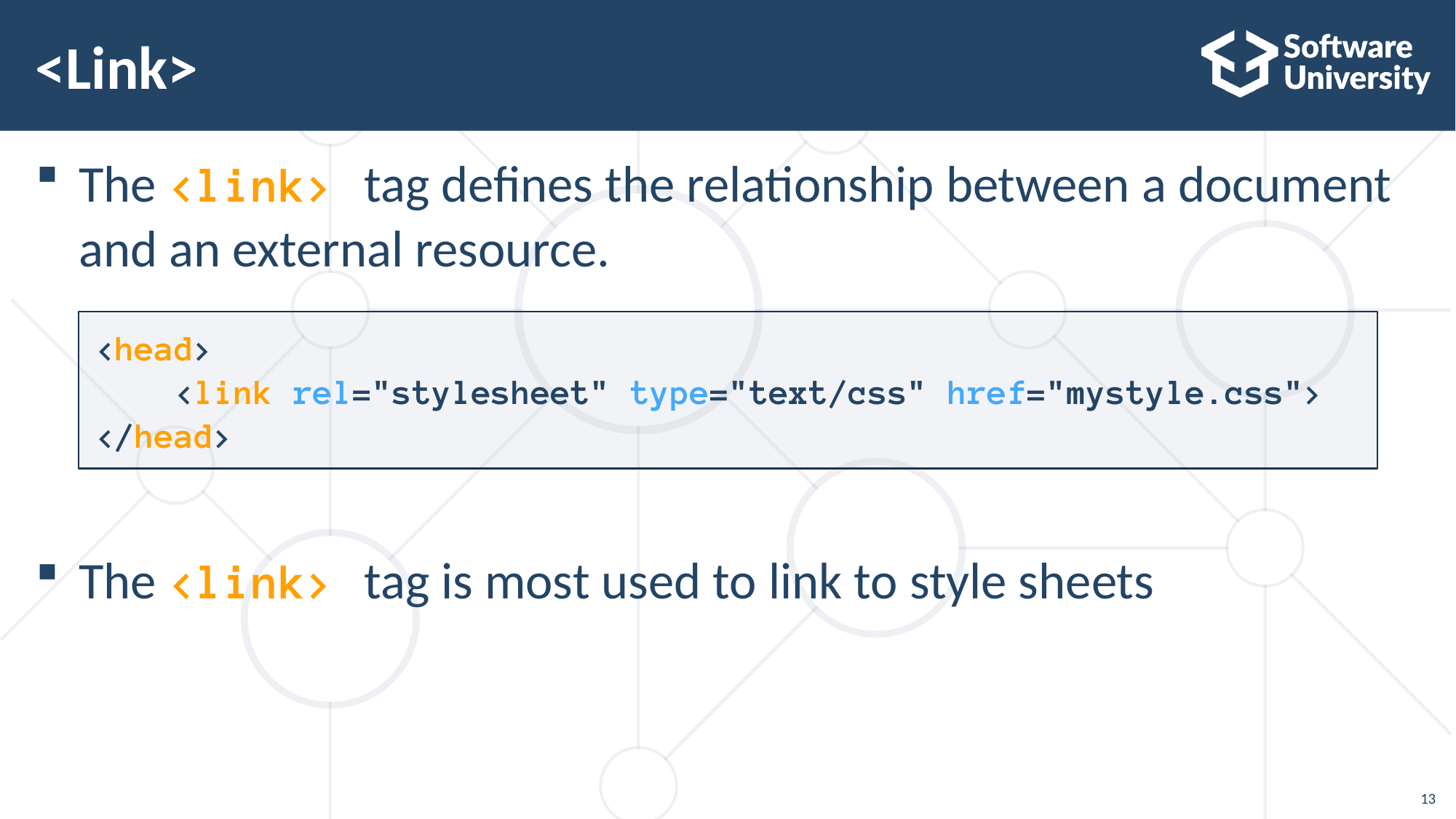

# <Link>
The <link> tag defines the relationship between a document and an external resource.

The <link> tag is most used to link to style sheets
<head>
    <link rel="stylesheet" type="text/css" href="mystyle.css">
</head>
13